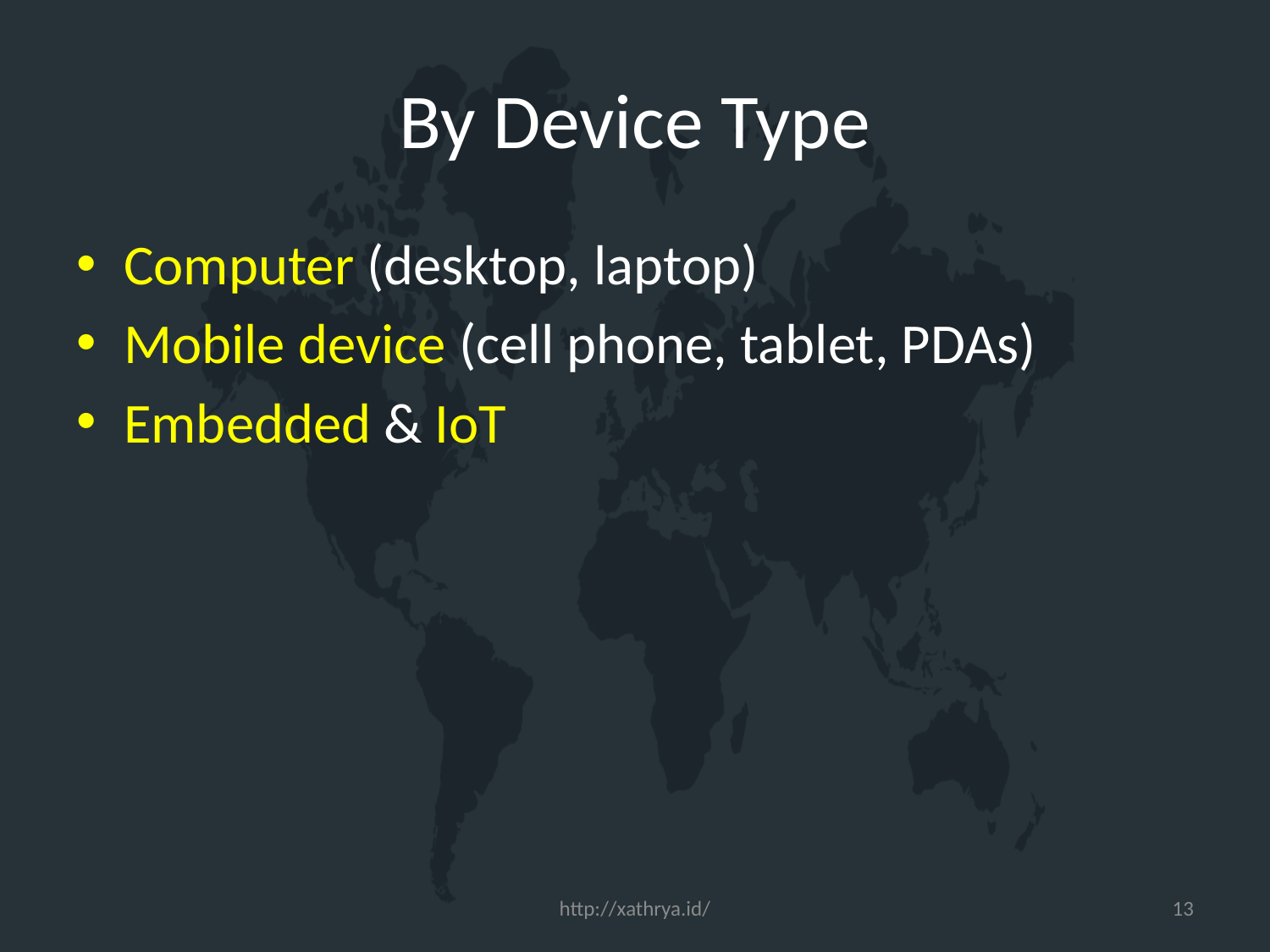

# By Device Type
Computer (desktop, laptop)
Mobile device (cell phone, tablet, PDAs)
Embedded & IoT
http://xathrya.id/
13